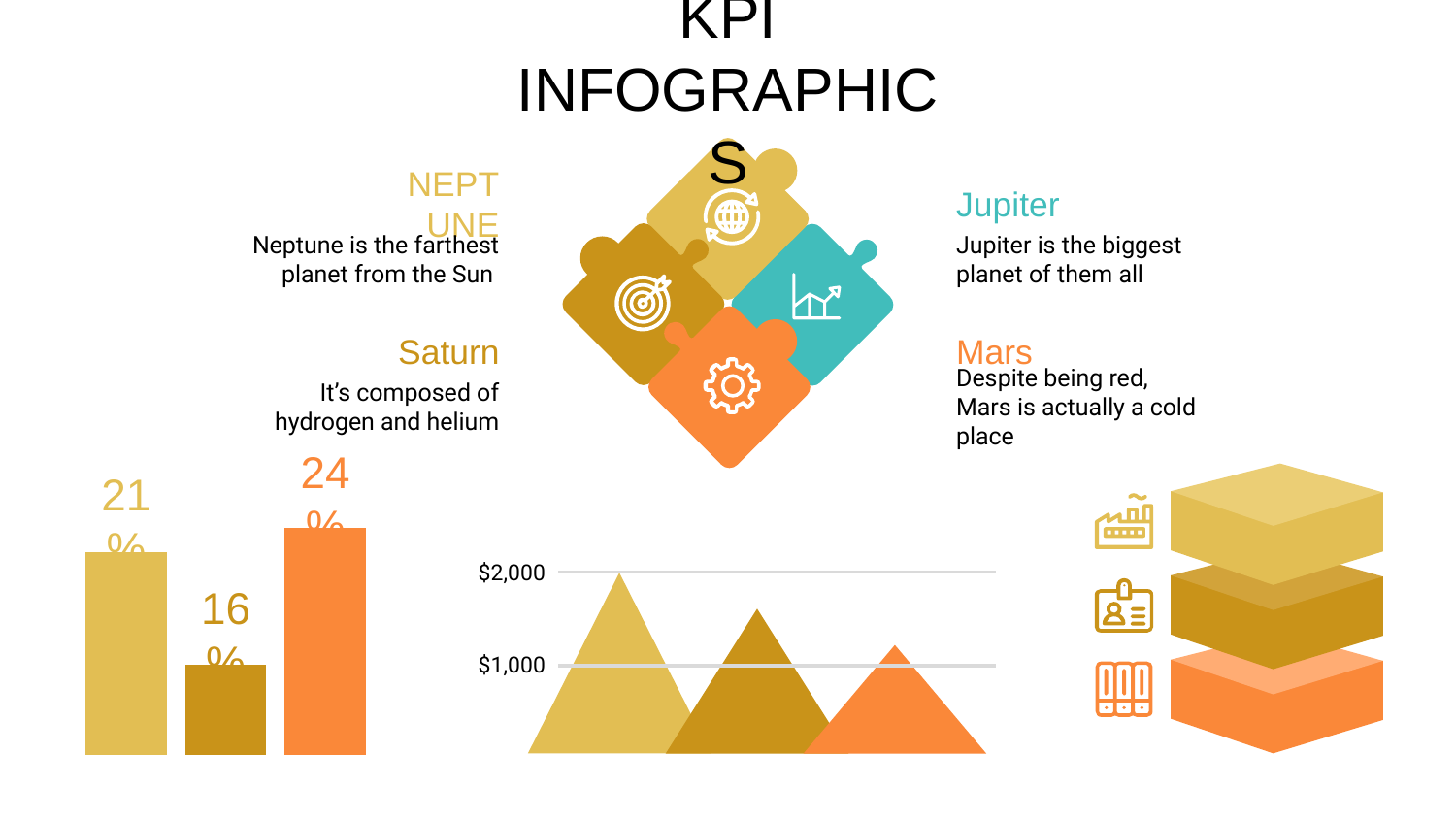

# KPI INFOGRAPHICS

NEPTUNE
Neptune is the farthest planet from the Sun

Jupiter
Jupiter is the biggest planet of them all

Saturn
It’s composed of hydrogen and helium

Mars
Despite being red, Mars is actually a cold place

24%

21%

$2,000

$1,000
16%

100,000
$100,000.00